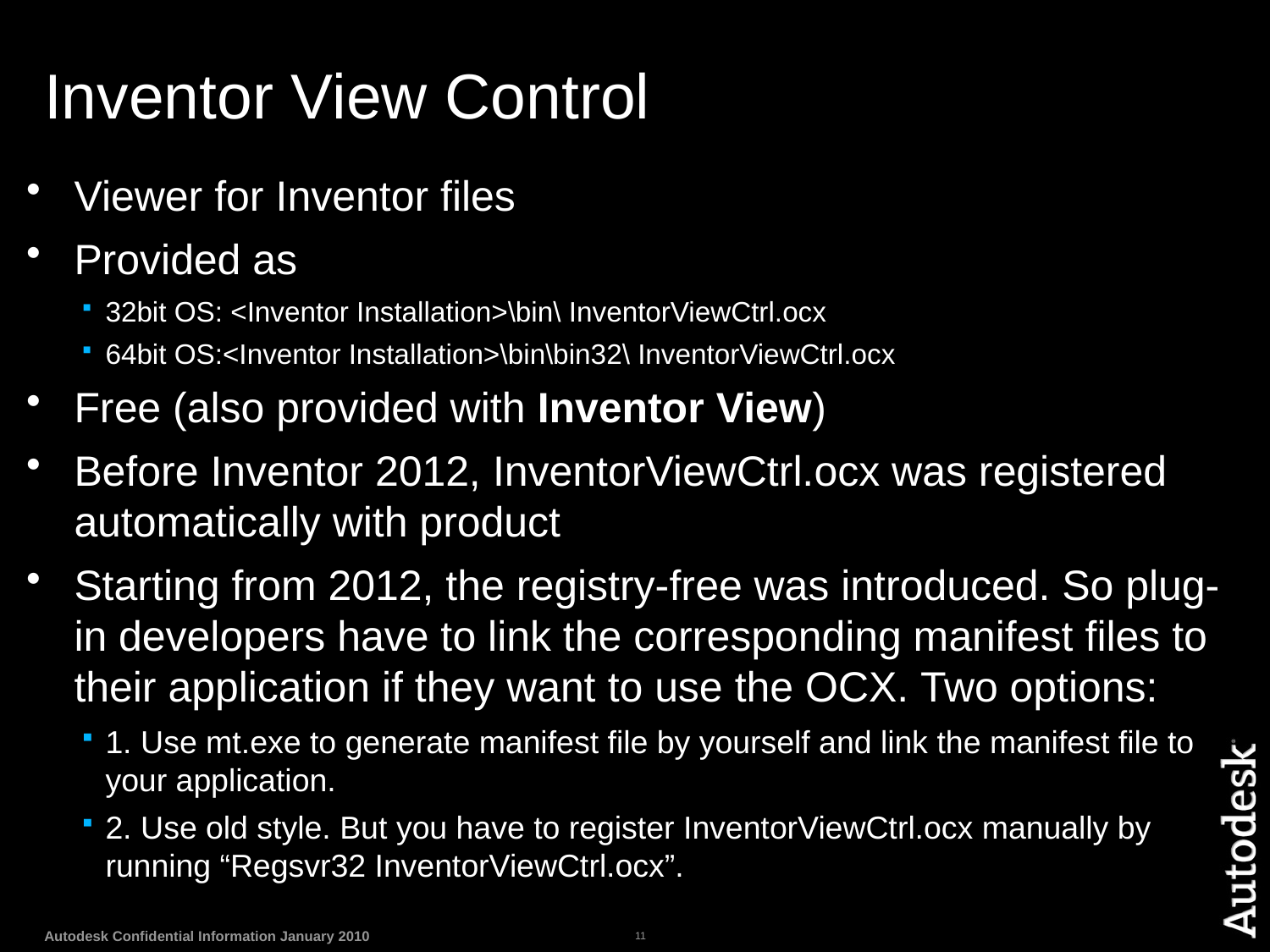

# Inventor View Control
Viewer for Inventor files
Provided as
32bit OS: <Inventor Installation>\bin\ InventorViewCtrl.ocx
64bit OS:<Inventor Installation>\bin\bin32\ InventorViewCtrl.ocx
Free (also provided with Inventor View)
Before Inventor 2012, InventorViewCtrl.ocx was registered automatically with product
Starting from 2012, the registry-free was introduced. So plug-in developers have to link the corresponding manifest files to their application if they want to use the OCX. Two options:
1. Use mt.exe to generate manifest file by yourself and link the manifest file to your application.
2. Use old style. But you have to register InventorViewCtrl.ocx manually by running “Regsvr32 InventorViewCtrl.ocx”.